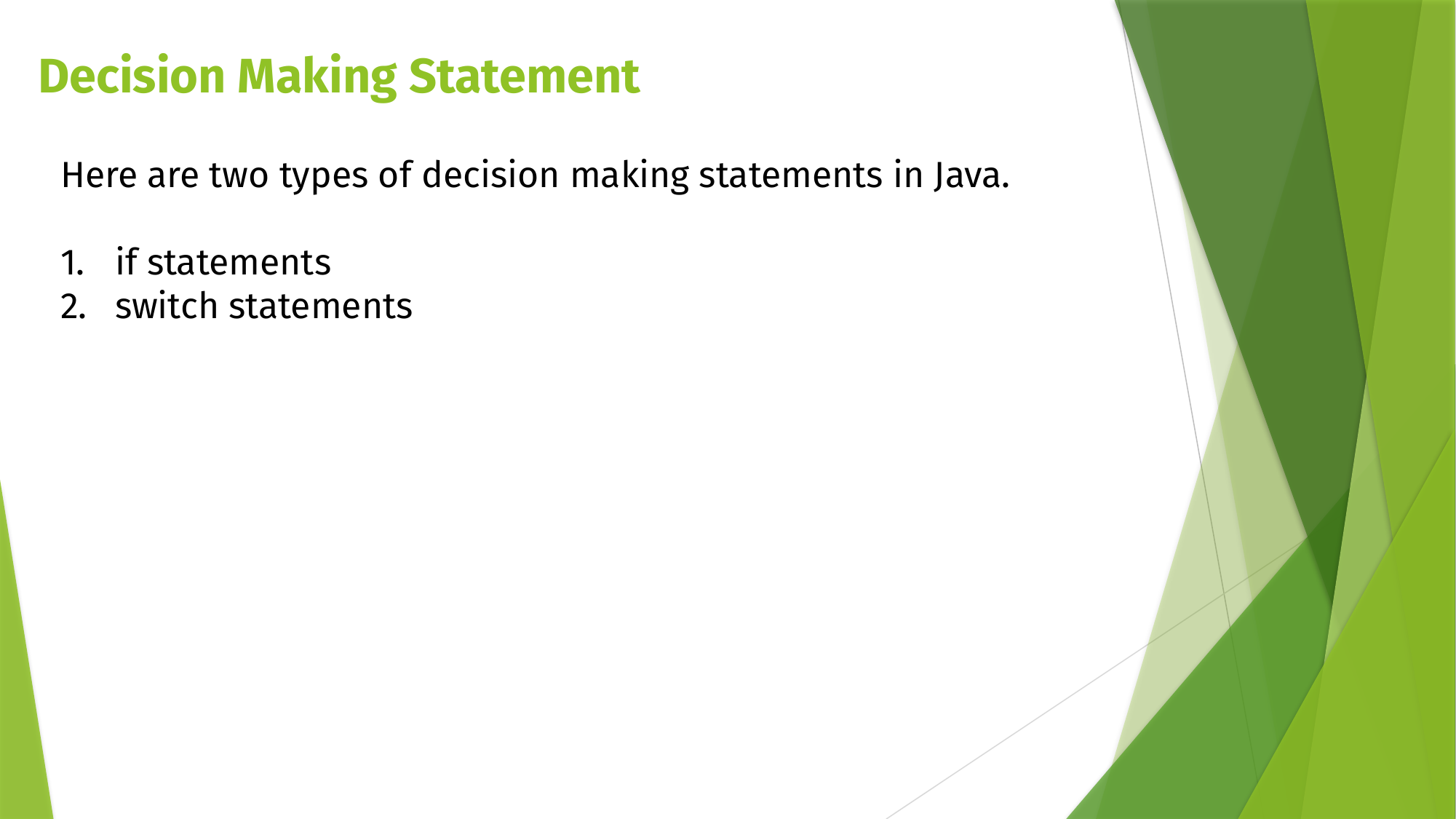

Decision Making Statement
Here are two types of decision making statements in Java.

if statements
switch statements